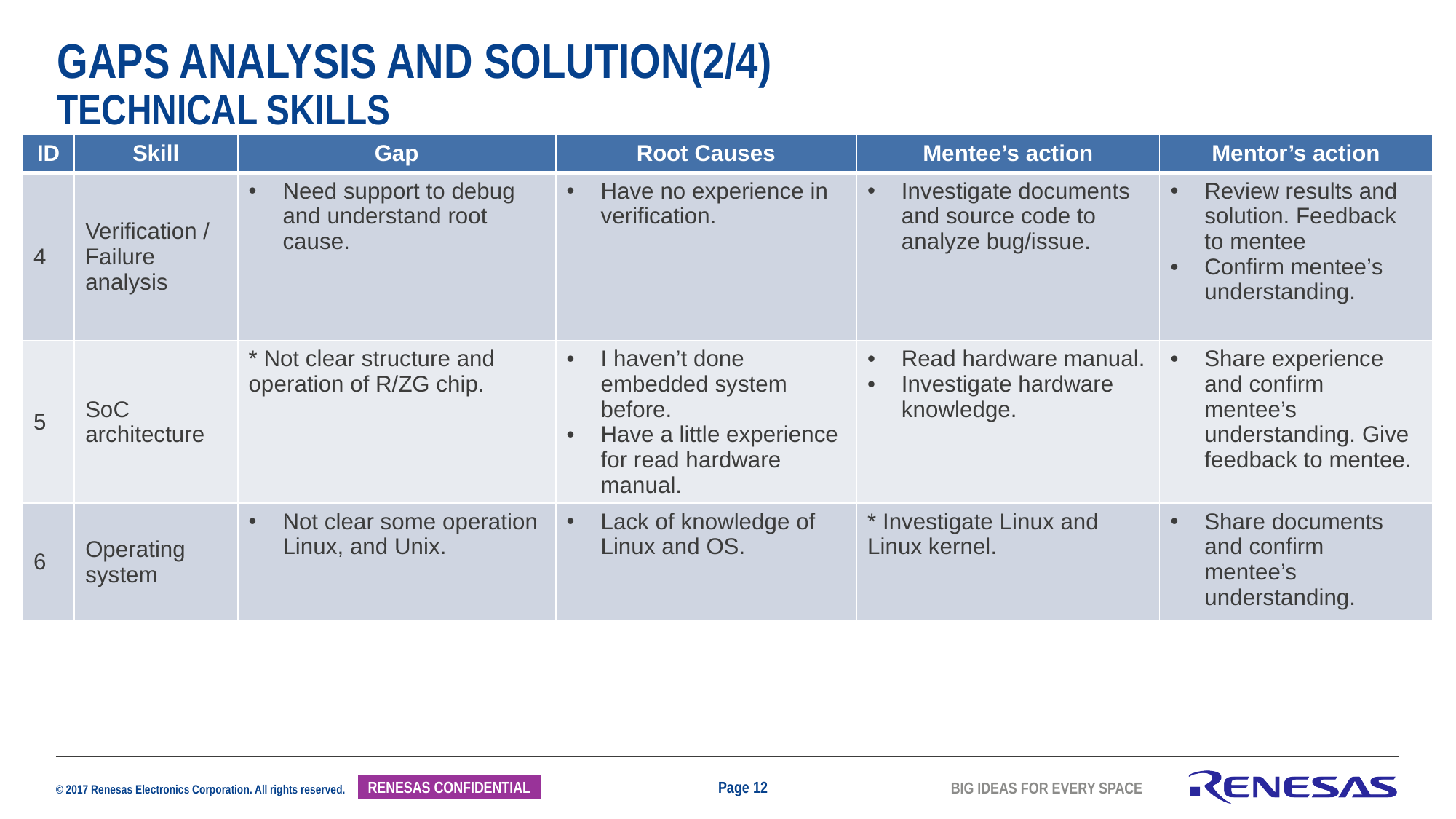

# Gaps Analysis and Solution(2/4) Technical skills
| ID | Skill | Gap | Root Causes | Mentee’s action | Mentor’s action |
| --- | --- | --- | --- | --- | --- |
| 4 | Verification / Failure analysis | Need support to debug and understand root cause. | Have no experience in verification. | Investigate documents and source code to analyze bug/issue. | Review results and solution. Feedback to mentee Confirm mentee’s understanding. |
| 5 | SoC architecture | \* Not clear structure and operation of R/ZG chip. | I haven’t done embedded system before. Have a little experience for read hardware manual. | Read hardware manual. Investigate hardware knowledge. | Share experience and confirm mentee’s understanding. Give feedback to mentee. |
| 6 | Operating system | Not clear some operation Linux, and Unix. | Lack of knowledge of Linux and OS. | \* Investigate Linux and Linux kernel. | Share documents and confirm mentee’s understanding. |
Page 12